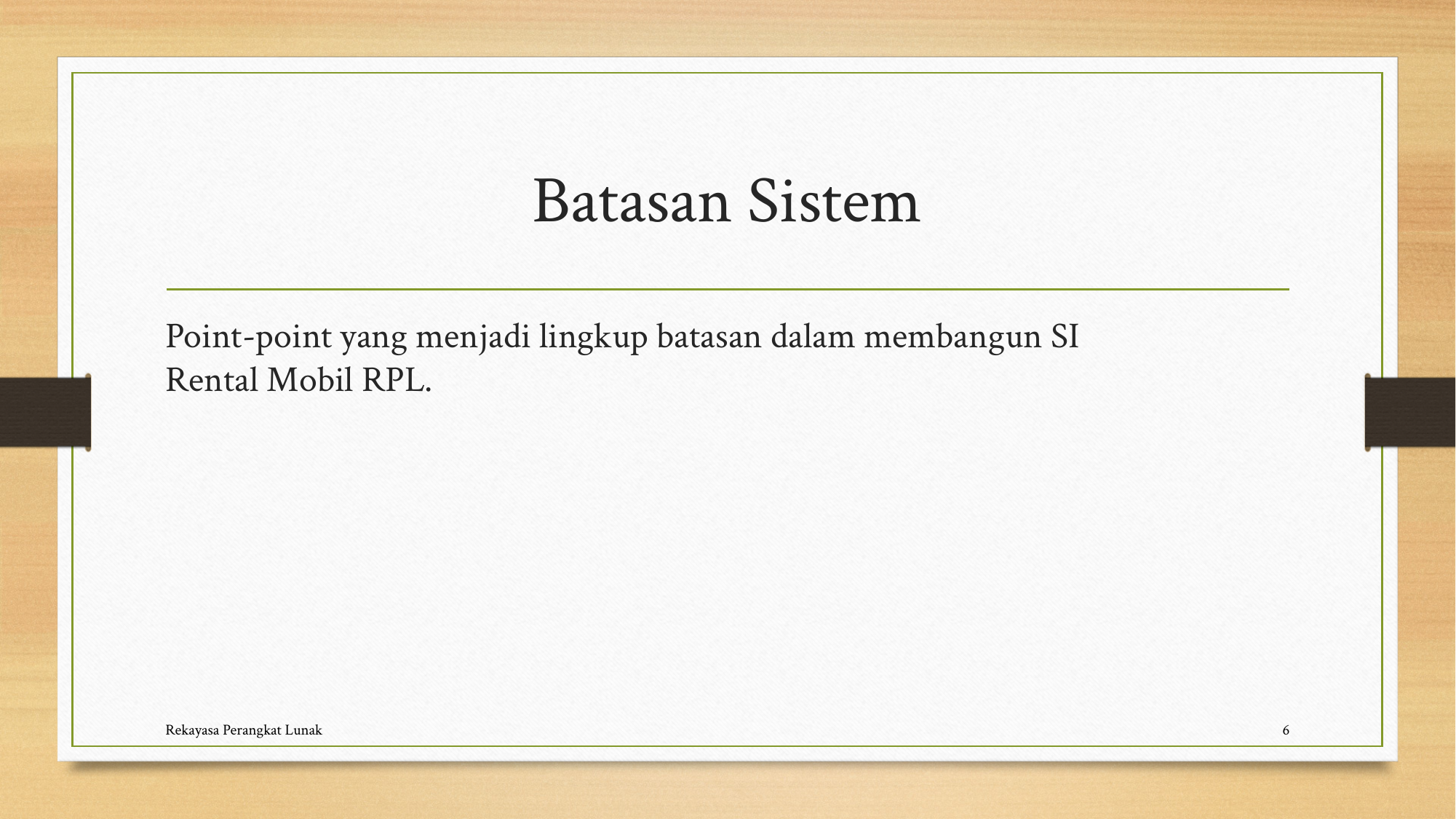

# Batasan Sistem
Point-point yang menjadi lingkup batasan dalam membangun SI Rental Mobil RPL.
Rekayasa Perangkat Lunak
6